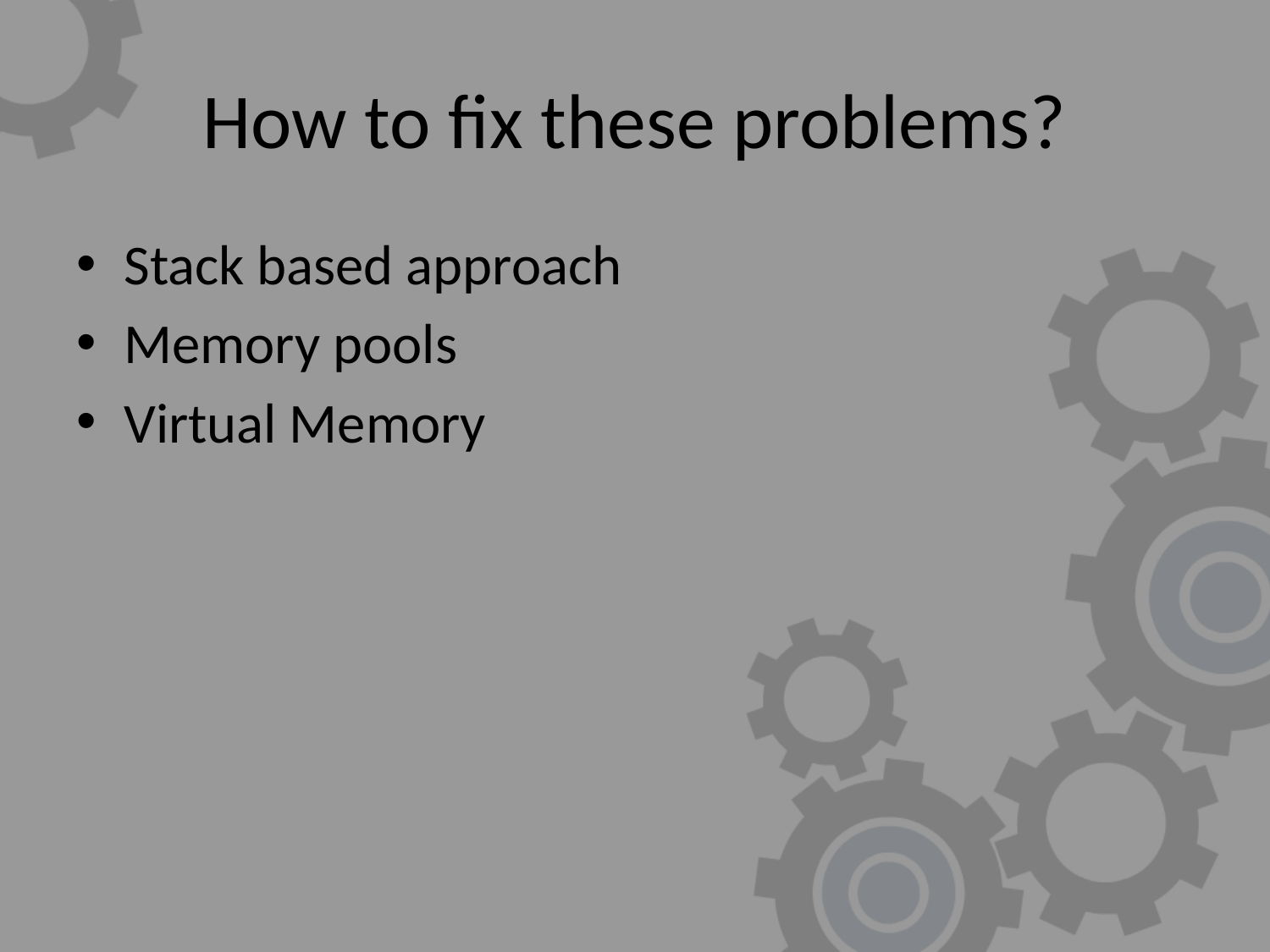

# How to fix these problems?
Stack based approach
Memory pools
Virtual Memory